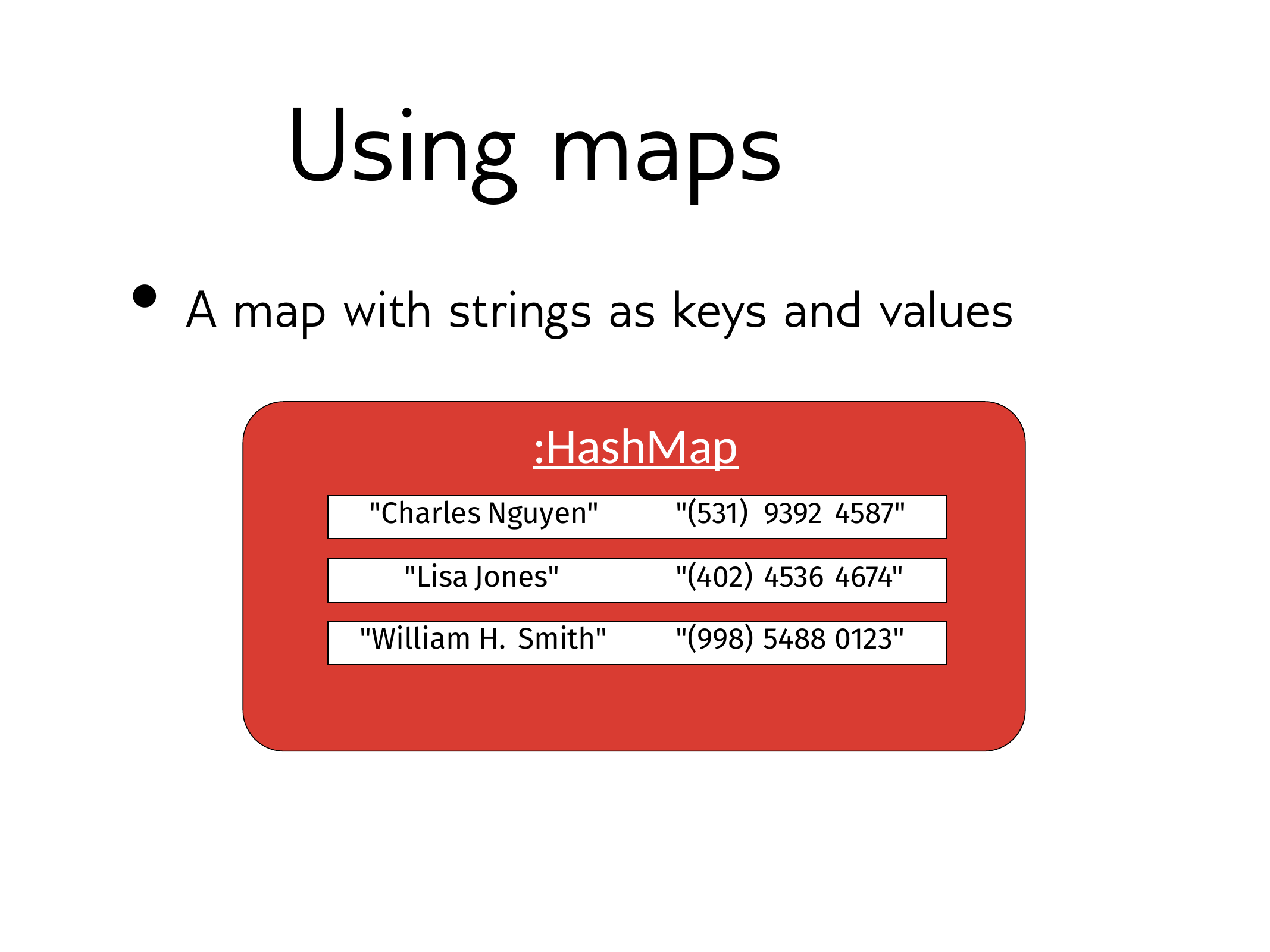

# Using	maps
A map with strings as keys and values

:HashMap
| "Charles | Nguyen" | "(531) | 9392 | 4587" |
| --- | --- | --- | --- | --- |
| "Lisa | Jones" | "(402) | 4536 | 4674" |
| --- | --- | --- | --- | --- |
| "William | H. | Smith" | "(998) | 5488 | 0123" |
| --- | --- | --- | --- | --- | --- |